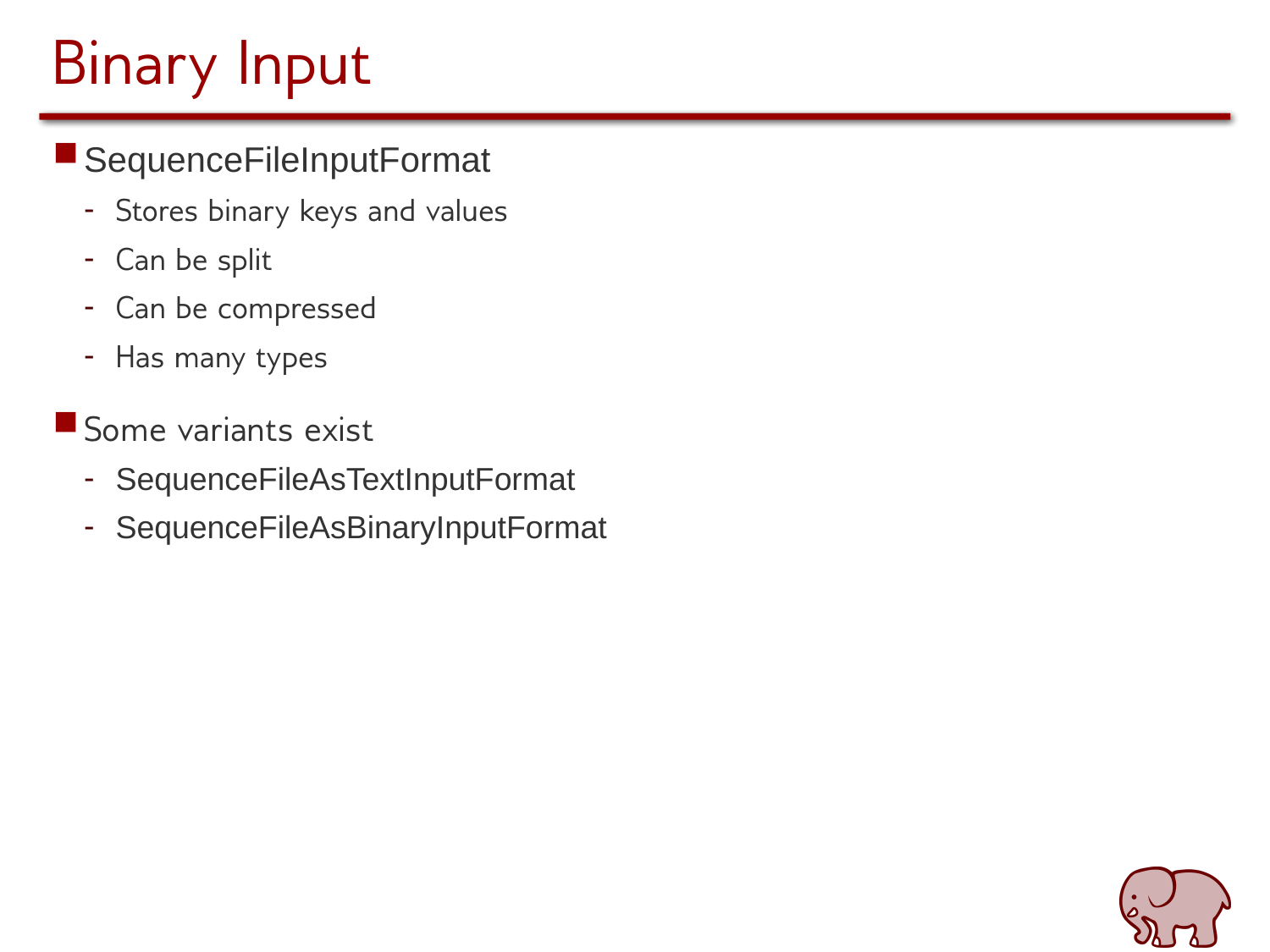

# Binary Input
SequenceFileInputFormat
Stores binary keys and values
Can be split
Can be compressed
Has many types
Some variants exist
SequenceFileAsTextInputFormat
SequenceFileAsBinaryInputFormat